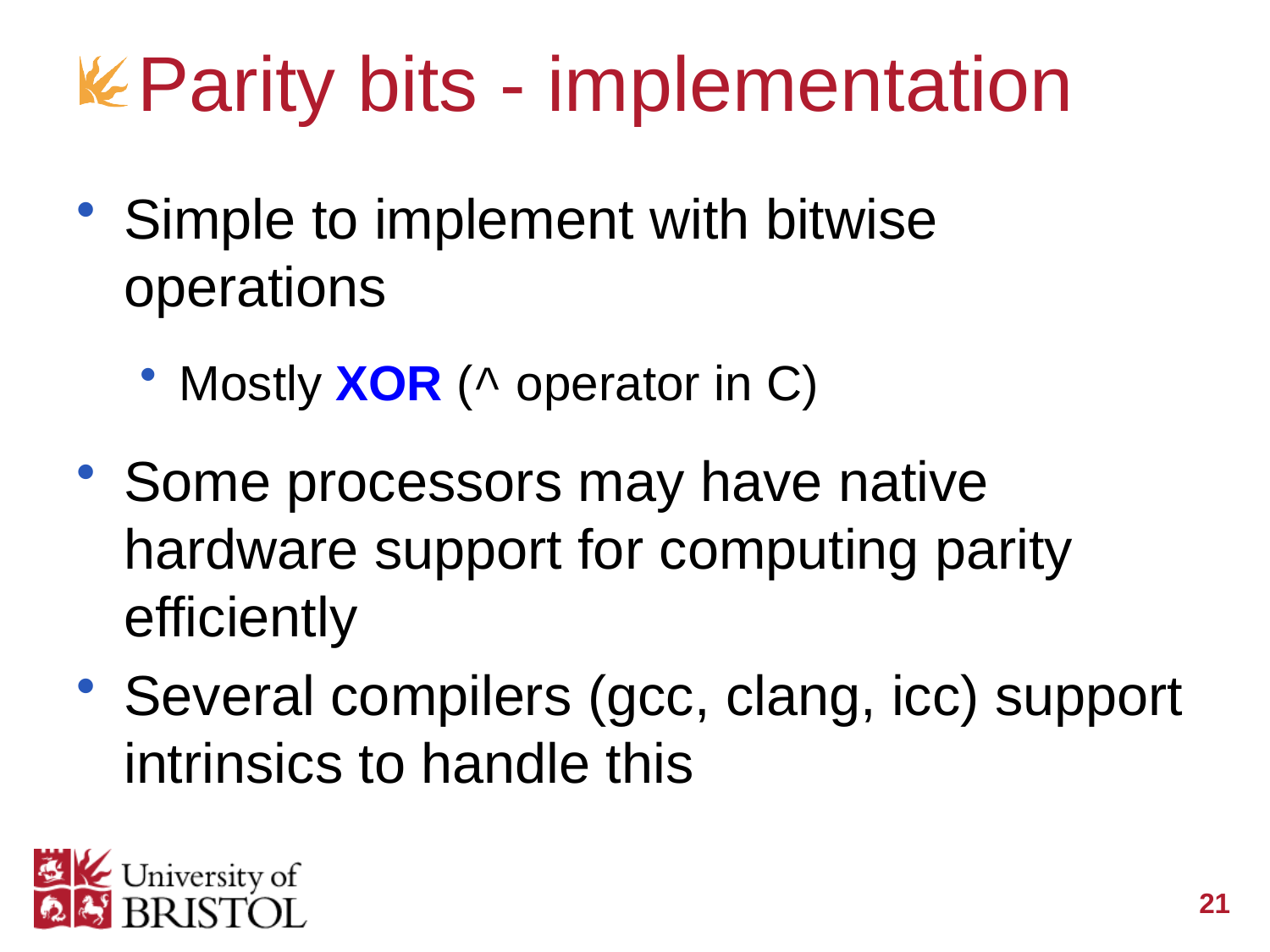

# Parity bits - implementation
Simple to implement with bitwise operations
Mostly XOR (^ operator in C)
Some processors may have native hardware support for computing parity efficiently
Several compilers (gcc, clang, icc) support intrinsics to handle this
21